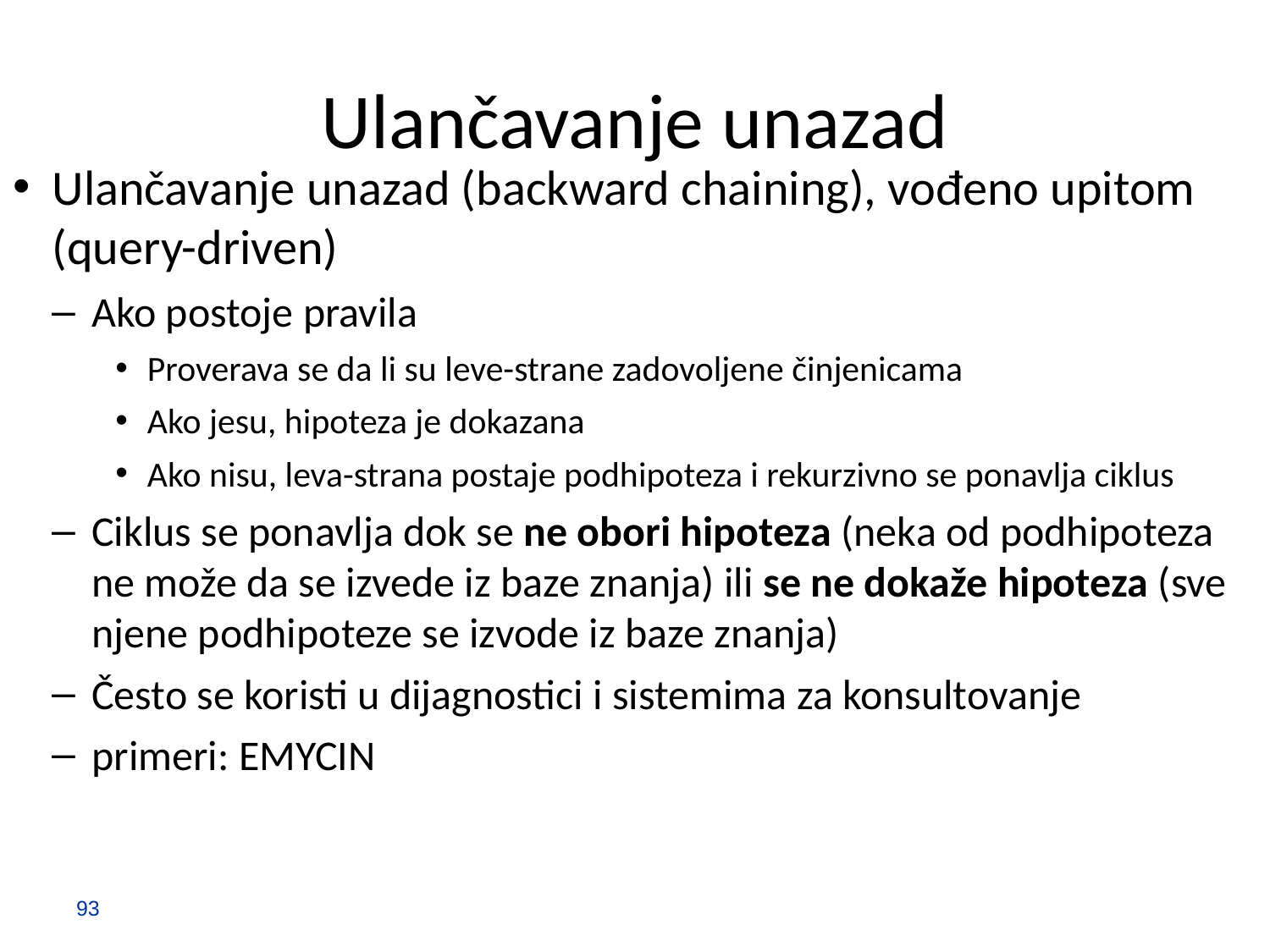

# Ulančavanje unazad
Ulančavanje unazad (backward chaining), vođeno upitom (query-driven)
Ako postoje pravila
Proverava se da li su leve-strane zadovoljene činjenicama
Ako jesu, hipoteza je dokazana
Ako nisu, leva-strana postaje podhipoteza i rekurzivno se ponavlja ciklus
Ciklus se ponavlja dok se ne obori hipoteza (neka od podhipoteza ne može da se izvede iz baze znanja) ili se ne dokaže hipoteza (sve njene podhipoteze se izvode iz baze znanja)
Često se koristi u dijagnostici i sistemima za konsultovanje
primeri: EMYCIN
93